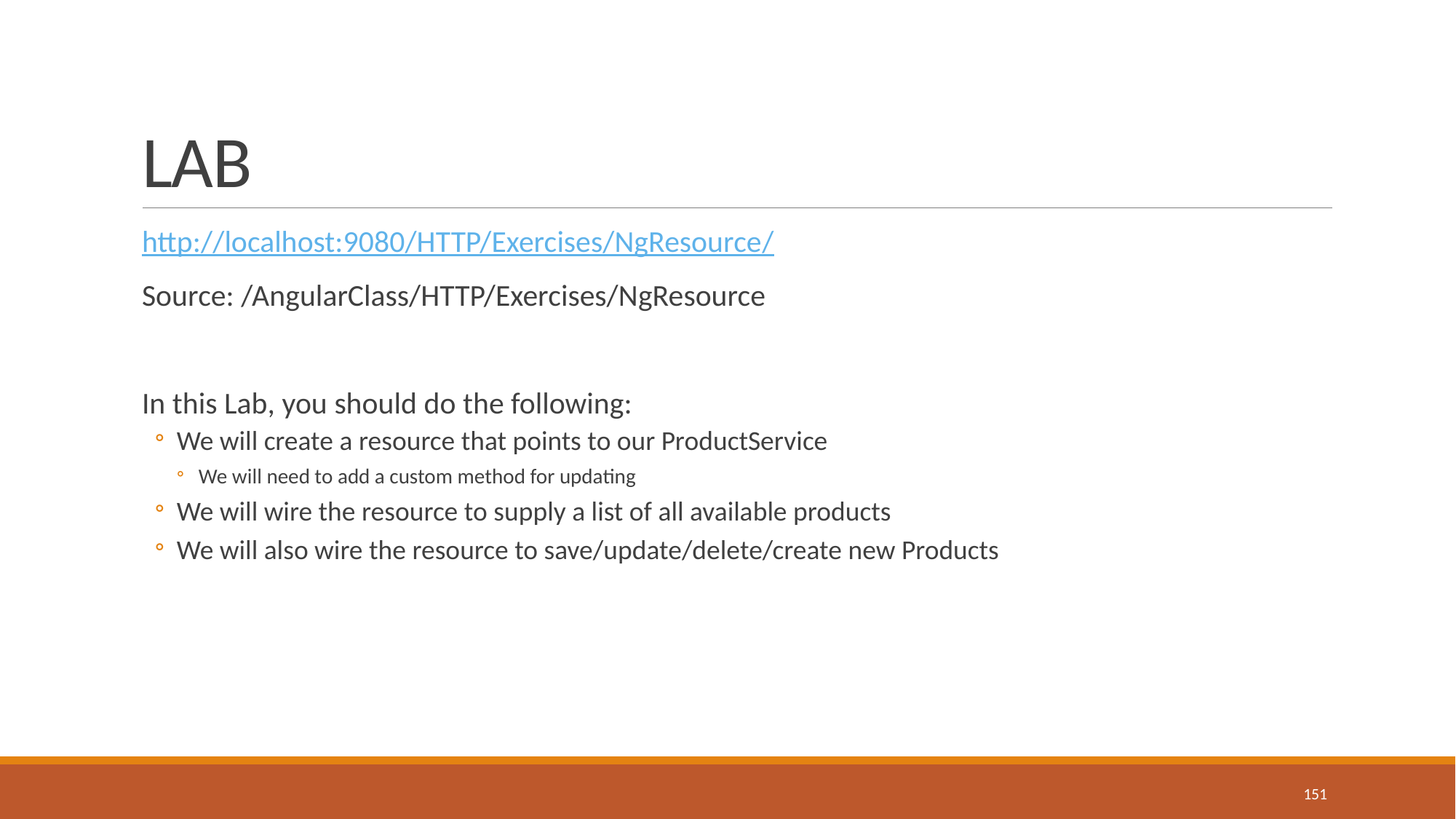

# LAB
http://localhost:9080/HTTP/Exercises/NgResource/
Source: /AngularClass/HTTP/Exercises/NgResource

In this Lab, you should do the following:
We will create a resource that points to our ProductService
We will need to add a custom method for updating
We will wire the resource to supply a list of all available products
We will also wire the resource to save/update/delete/create new Products

151